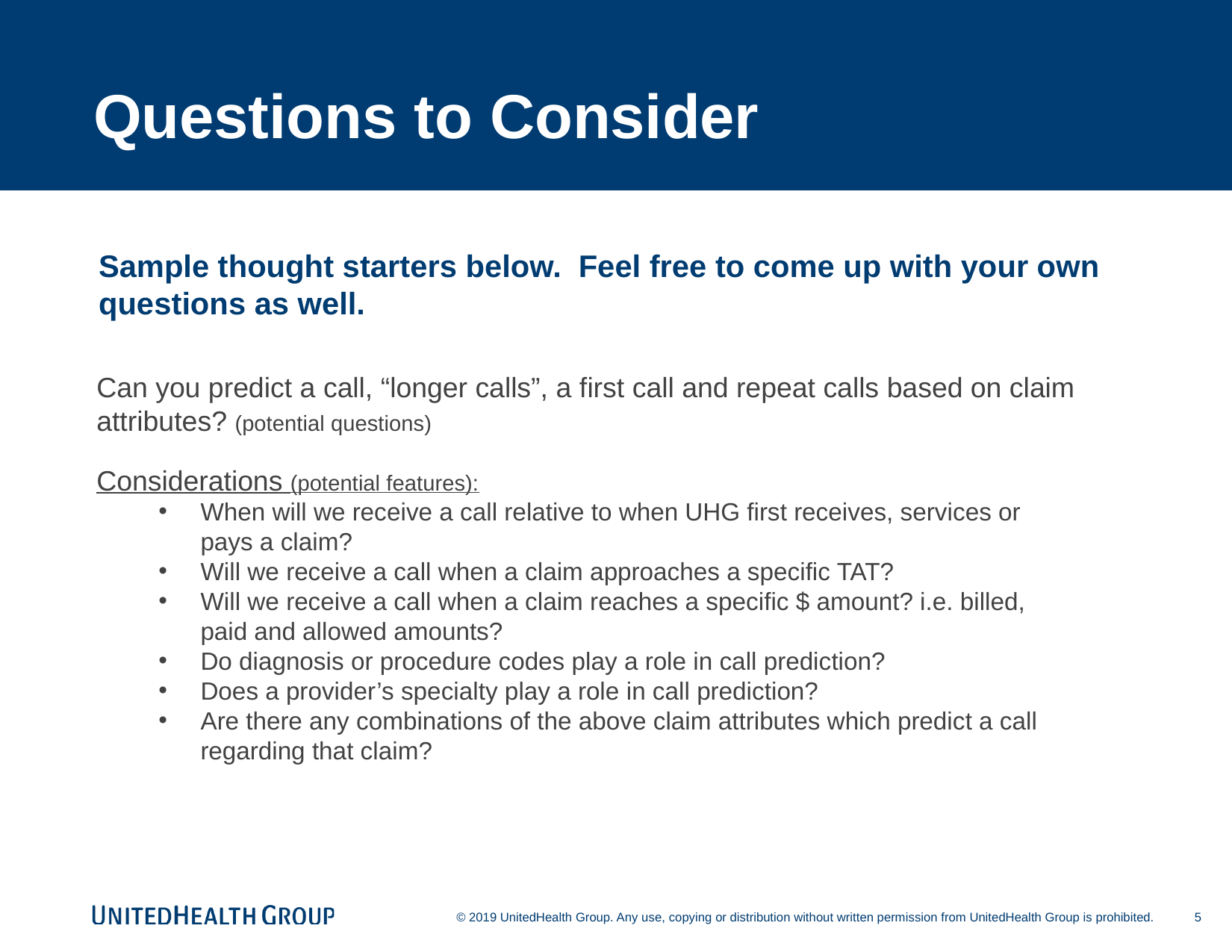

# Questions to Consider
Sample thought starters below.  Feel free to come up with your own questions as well.
Can you predict a call, “longer calls”, a first call and repeat calls based on claim attributes? (potential questions)

Considerations (potential features):
When will we receive a call relative to when UHG first receives, services or pays a claim?
Will we receive a call when a claim approaches a specific TAT?
Will we receive a call when a claim reaches a specific $ amount? i.e. billed, paid and allowed amounts?
Do diagnosis or procedure codes play a role in call prediction?
Does a provider’s specialty play a role in call prediction?
Are there any combinations of the above claim attributes which predict a call regarding that claim?
5